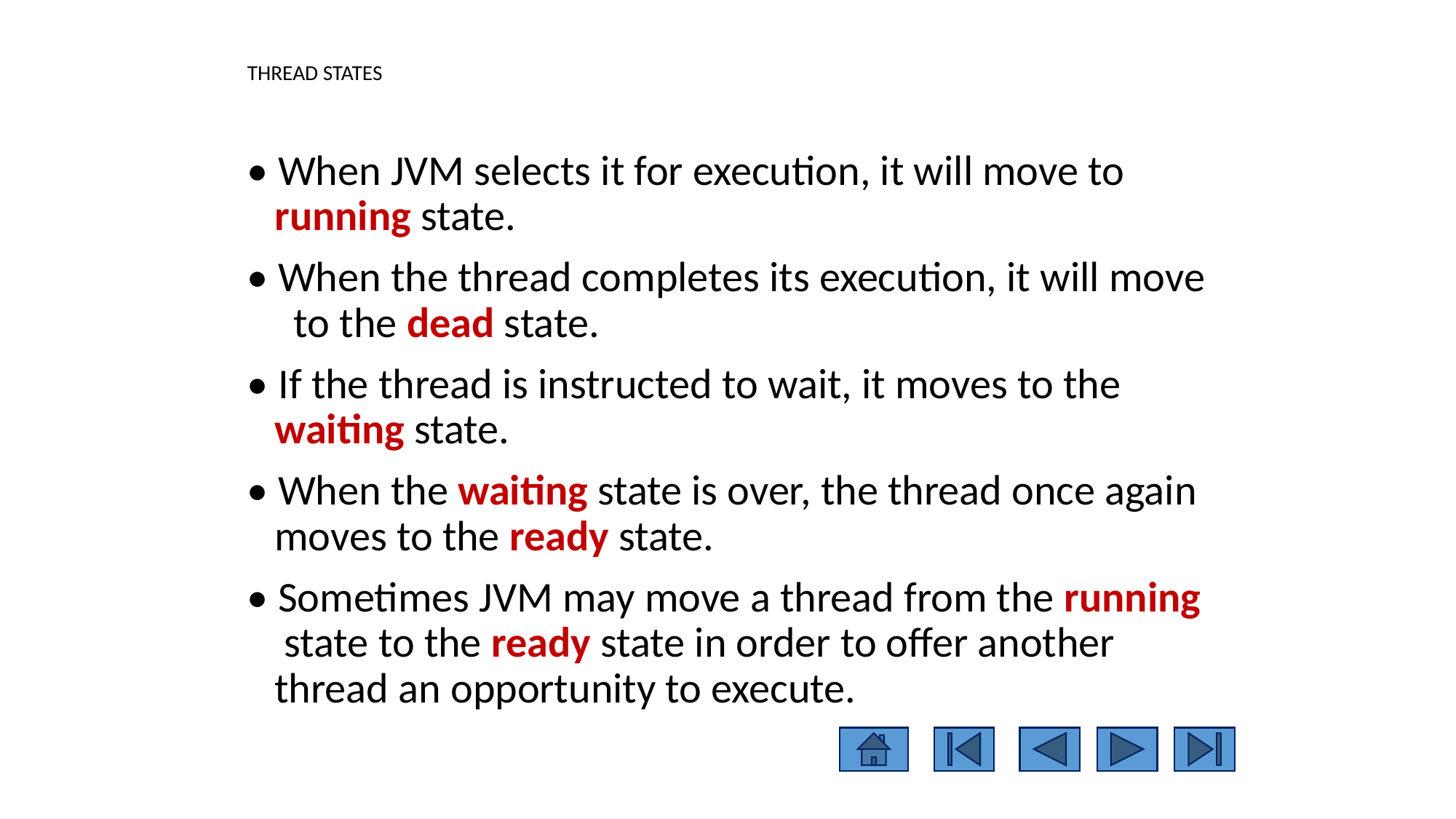

# THREAD STATES
• When JVM selects it for execution, it will move to running state.
• When the thread completes its execution, it will move   to the dead state.
• If the thread is instructed to wait, it moves to the waiting state.
• When the waiting state is over, the thread once again moves to the ready state.
• Sometimes JVM may move a thread from the running  state to the ready state in order to offer another thread an opportunity to execute.